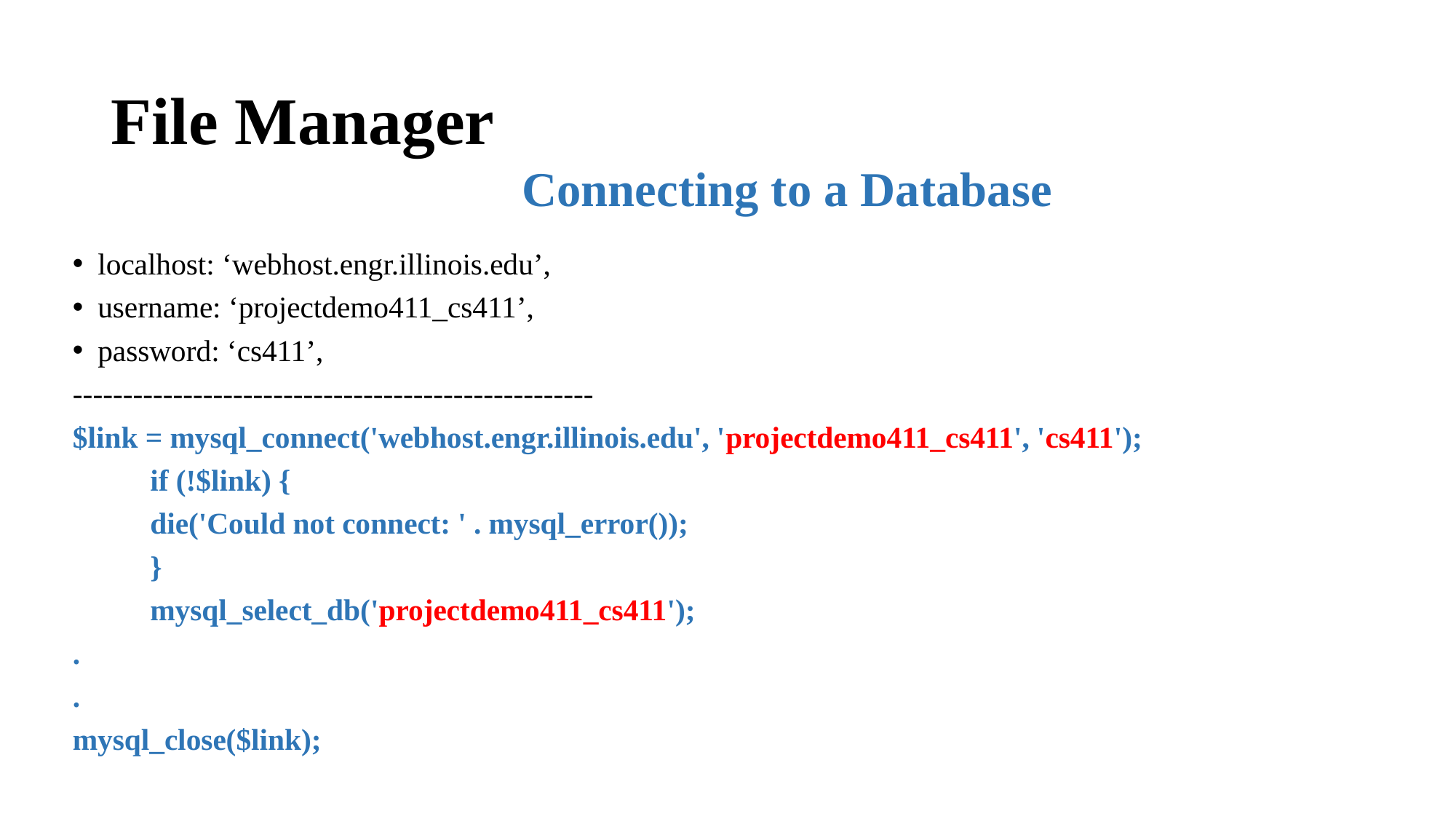

# File Manager
Connecting to a Database
localhost: ‘webhost.engr.illinois.edu’,
username: ‘projectdemo411_cs411’,
password: ‘cs411’,
----------------------------------------------------
$link = mysql_connect('webhost.engr.illinois.edu', 'projectdemo411_cs411', 'cs411');
 	if (!$link) {
		die('Could not connect: ' . mysql_error());
	}
	mysql_select_db('projectdemo411_cs411');
.
.
mysql_close($link);